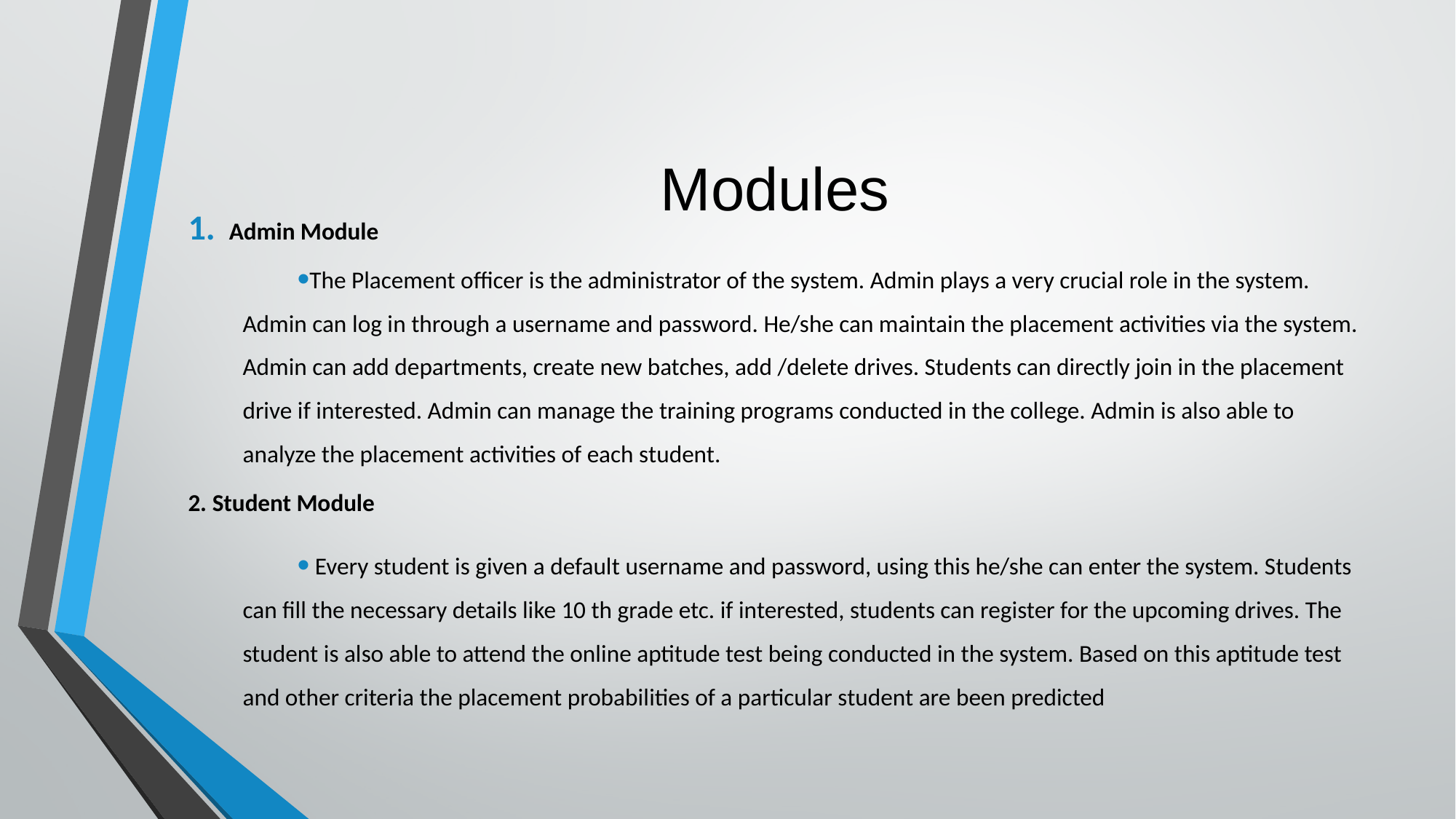

# Modules
Admin Module
The Placement officer is the administrator of the system. Admin plays a very crucial role in the system. Admin can log in through a username and password. He/she can maintain the placement activities via the system. Admin can add departments, create new batches, add /delete drives. Students can directly join in the placement drive if interested. Admin can manage the training programs conducted in the college. Admin is also able to analyze the placement activities of each student.
2. Student Module
 Every student is given a default username and password, using this he/she can enter the system. Students can fill the necessary details like 10 th grade etc. if interested, students can register for the upcoming drives. The student is also able to attend the online aptitude test being conducted in the system. Based on this aptitude test and other criteria the placement probabilities of a particular student are been predicted